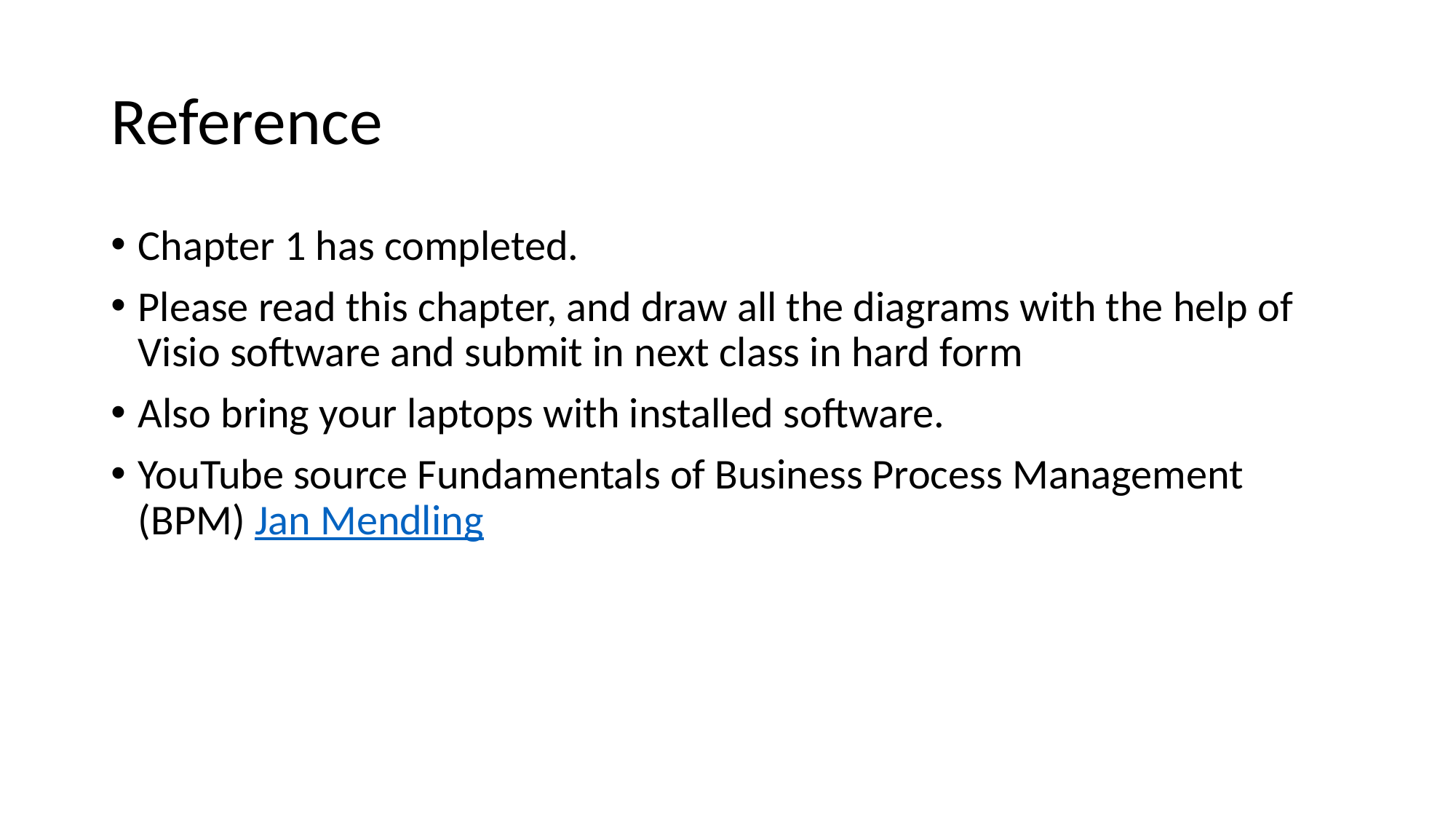

# Reference
Chapter 1 has completed.
Please read this chapter, and draw all the diagrams with the help of Visio software and submit in next class in hard form
Also bring your laptops with installed software.
YouTube source Fundamentals of Business Process Management (BPM) Jan Mendling